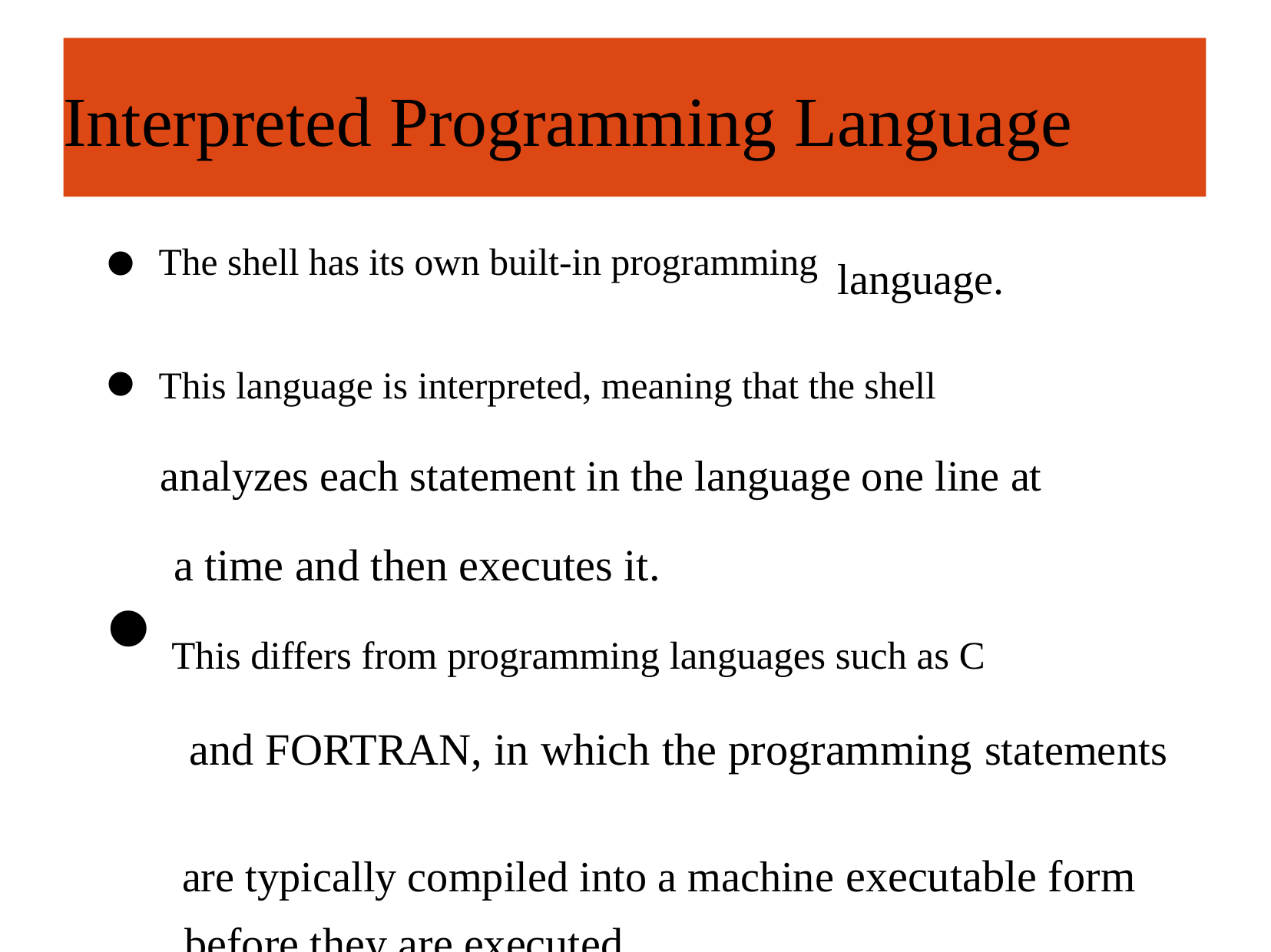

n erpreted Programming Language

Interpreted Programming Language
 The shell has its own built-in programming  language.
 This language is interpreted, meaning that the shell
     analyzes each statement in the language one line at
      a time and then executes it.
 This differs from programming languages such as C
       and FORTRAN, in which the programming statements
       are typically compiled into a machine executable form
       before they are executed.